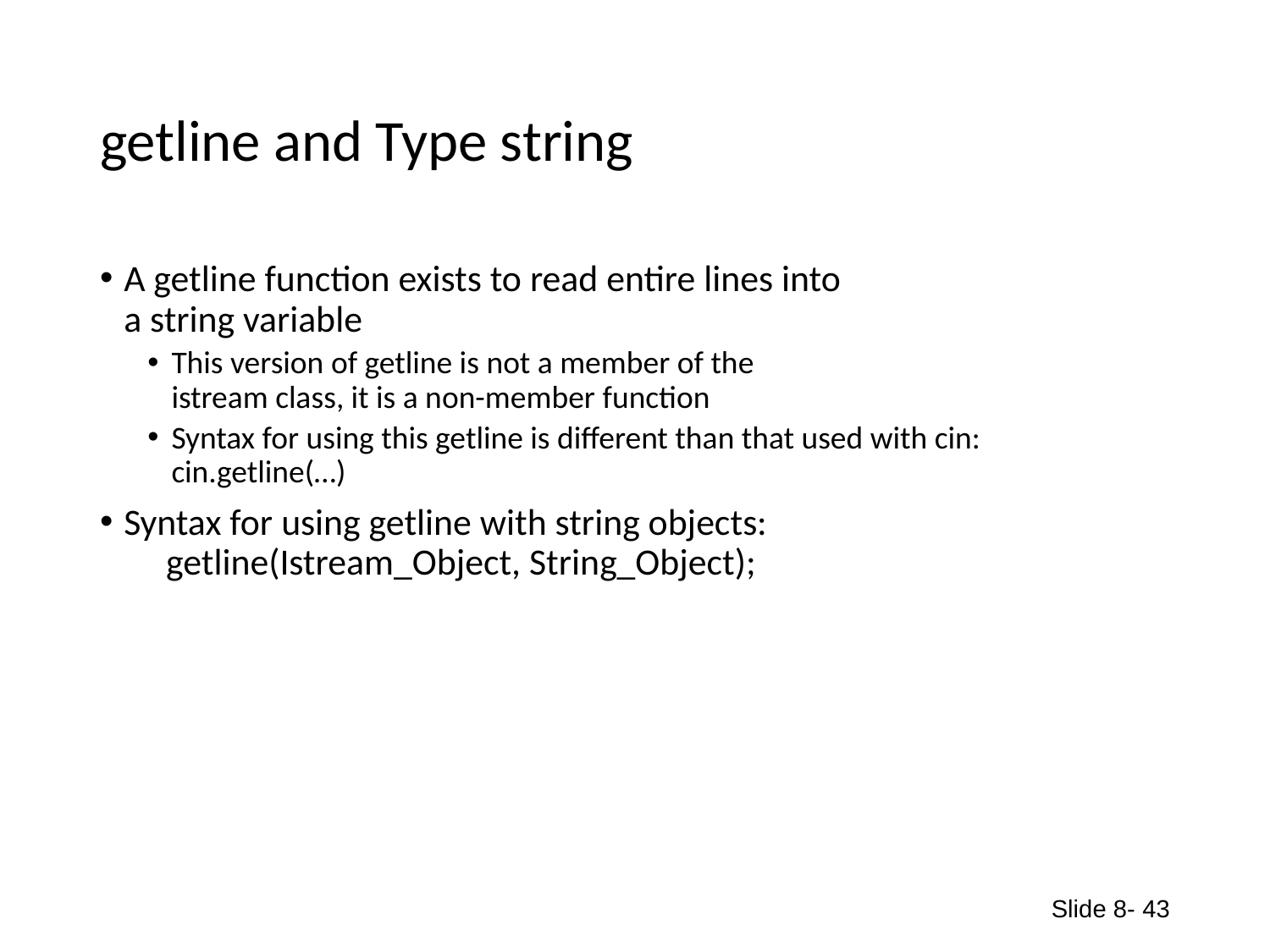

# getline and Type string
A getline function exists to read entire lines into
a string variable
This version of getline is not a member of the
istream class, it is a non-member function
Syntax for using this getline is different than that used with cin:  cin.getline(…)
Syntax for using getline with string objects:
     getline(Istream_Object, String_Object);
Slide 8- 43